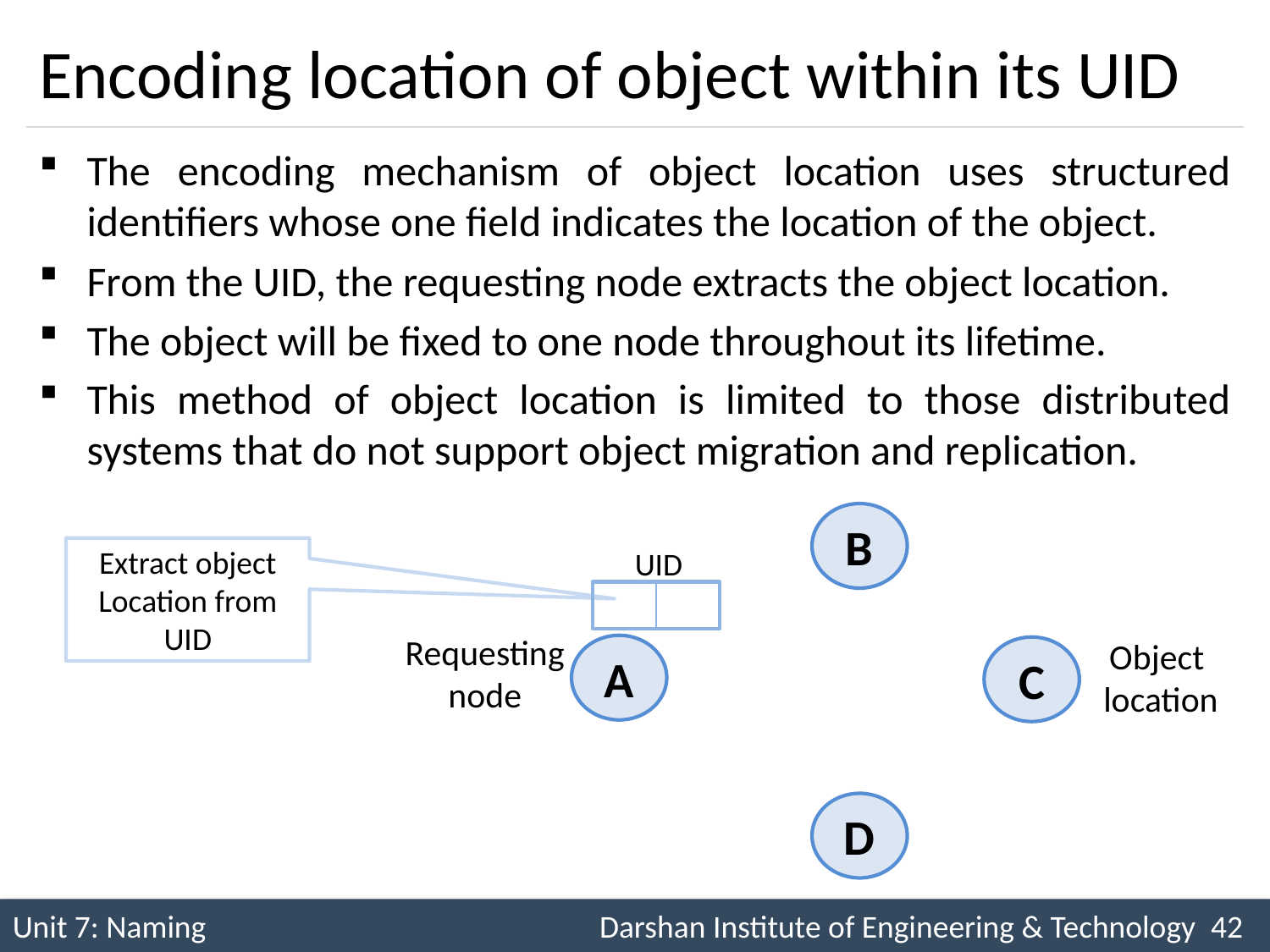

# Encoding location of object within its UID
The encoding mechanism of object location uses structured identifiers whose one field indicates the location of the object.
From the UID, the requesting node extracts the object location.
The object will be fixed to one node throughout its lifetime.
This method of object location is limited to those distributed systems that do not support object migration and replication.
B
Extract object
Location from UID
UID

Requesting
node
Object
location
A
C
D